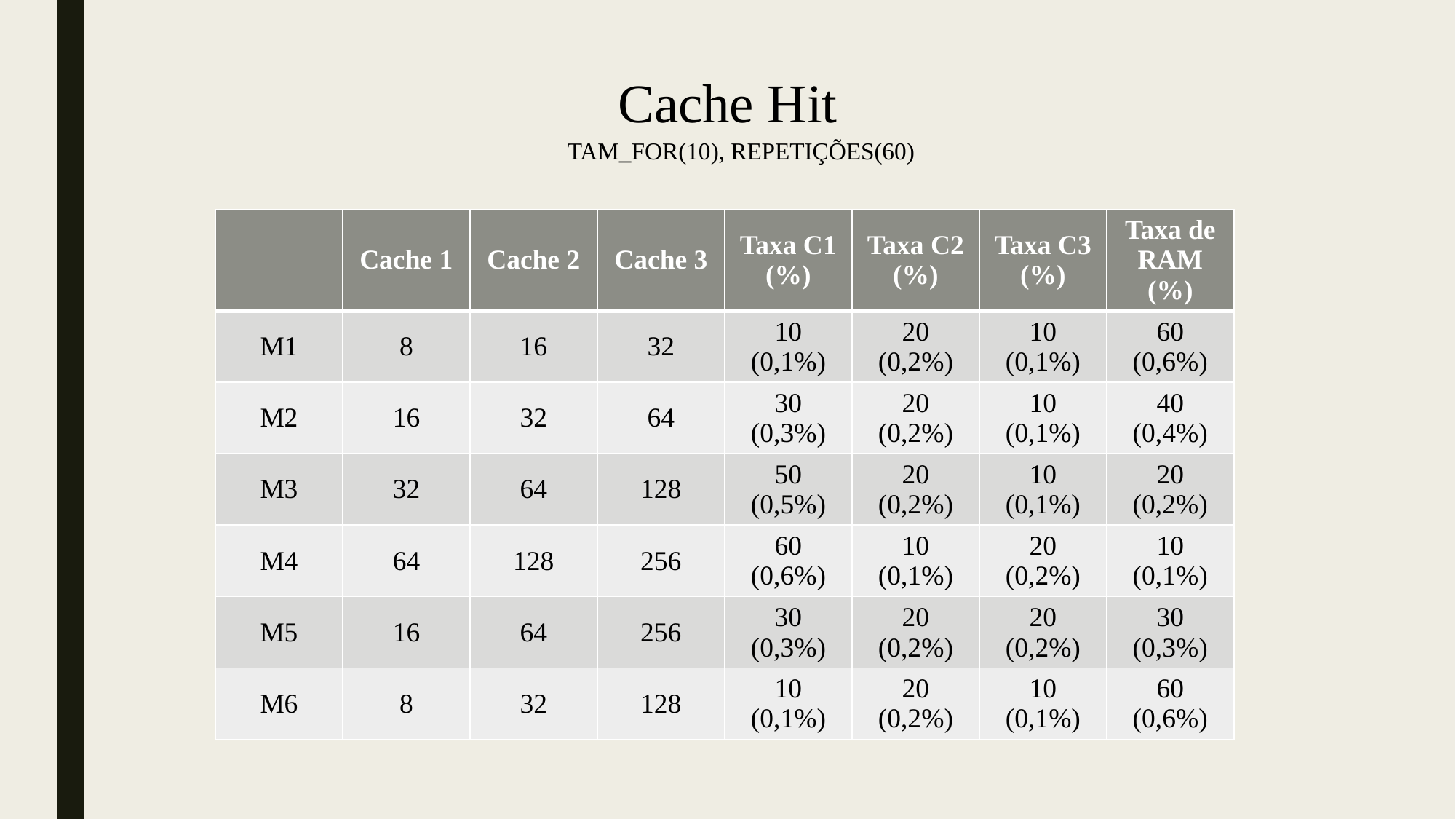

Cache Hit
TAM_FOR(10), REPETIÇÕES(60)
|  | Cache 1 | Cache 2 | Cache 3 | Taxa C1 (%) | Taxa C2 (%) | Taxa C3 (%) | Taxa de RAM (%) |
| --- | --- | --- | --- | --- | --- | --- | --- |
| M1 | 8 | 16 | 32 | 10 (0,1%) | 20 (0,2%) | 10 (0,1%) | 60 (0,6%) |
| M2 | 16 | 32 | 64 | 30 (0,3%) | 20 (0,2%) | 10 (0,1%) | 40 (0,4%) |
| M3 | 32 | 64 | 128 | 50 (0,5%) | 20 (0,2%) | 10 (0,1%) | 20 (0,2%) |
| M4 | 64 | 128 | 256 | 60 (0,6%) | 10 (0,1%) | 20 (0,2%) | 10 (0,1%) |
| M5 | 16 | 64 | 256 | 30 (0,3%) | 20 (0,2%) | 20 (0,2%) | 30 (0,3%) |
| M6 | 8 | 32 | 128 | 10 (0,1%) | 20 (0,2%) | 10 (0,1%) | 60 (0,6%) |